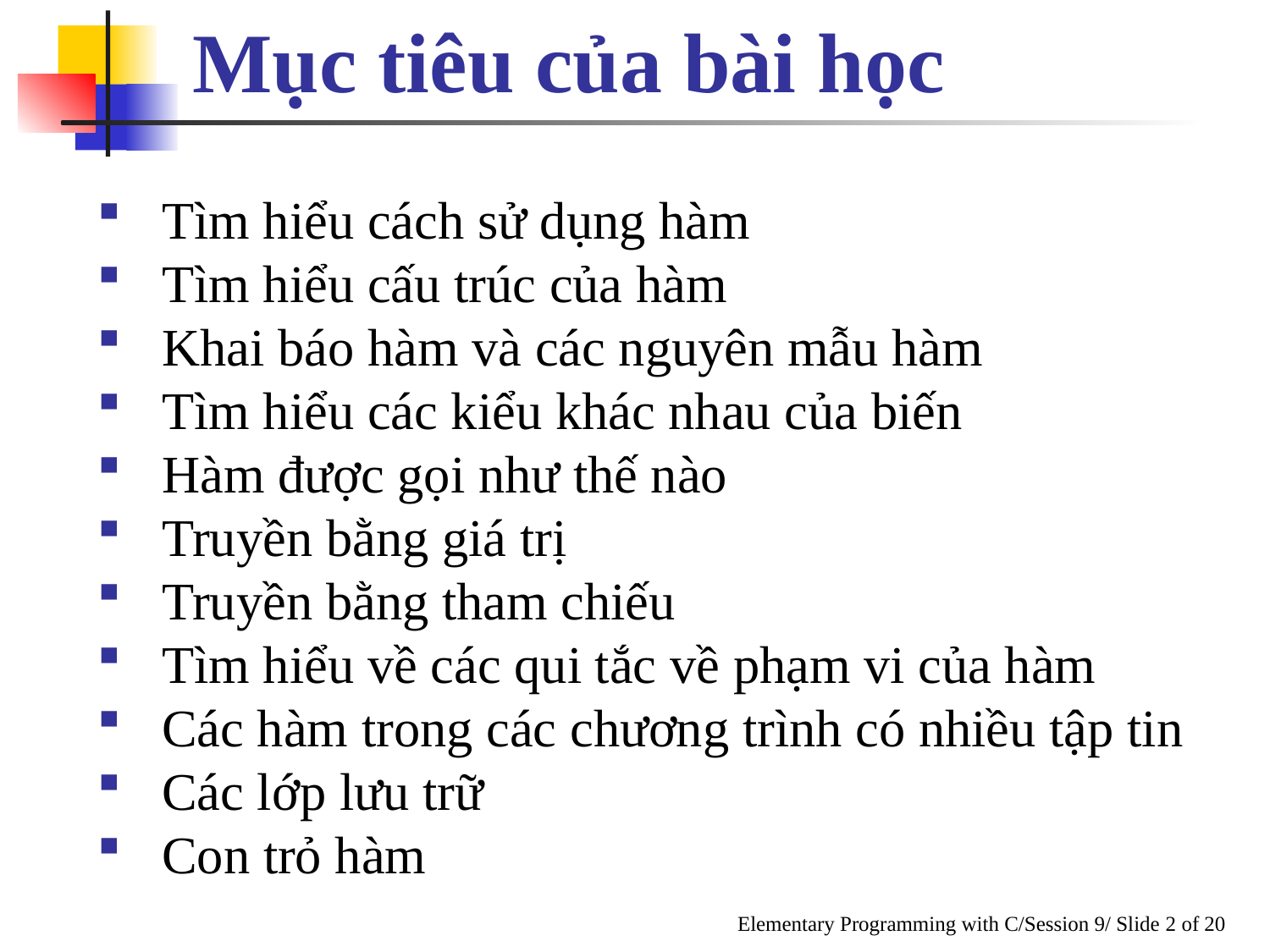

Mục tiêu của bài học
Tìm hiểu cách sử dụng hàm
Tìm hiểu cấu trúc của hàm
Khai báo hàm và các nguyên mẫu hàm
Tìm hiểu các kiểu khác nhau của biến
Hàm được gọi như thế nào
Truyền bằng giá trị
Truyền bằng tham chiếu
Tìm hiểu về các qui tắc về phạm vi của hàm
Các hàm trong các chương trình có nhiều tập tin
Các lớp lưu trữ
Con trỏ hàm
Elementary Programming with C/Session 9/ Slide 2 of 20